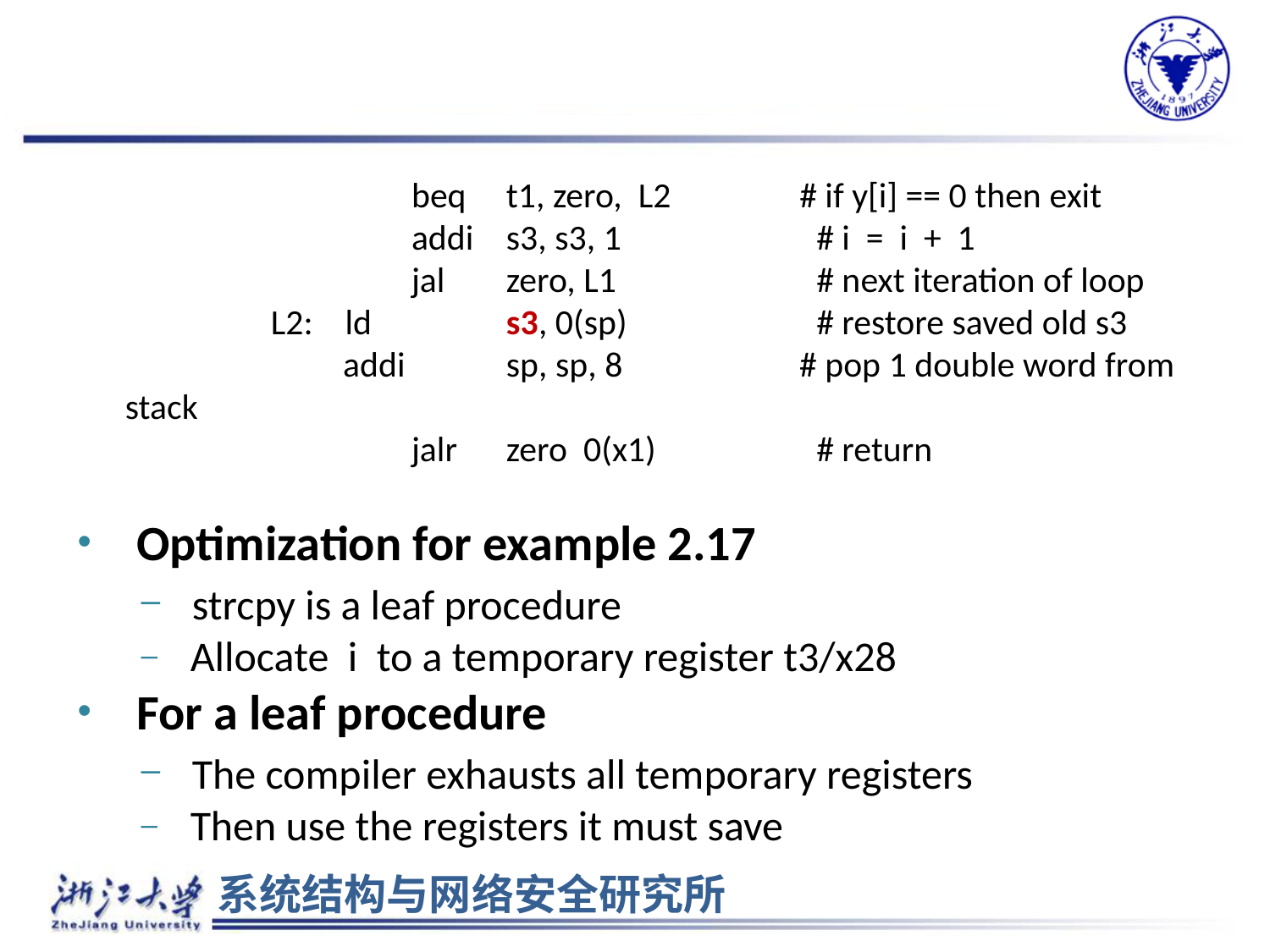

beq 	t1, zero,  L2                # if y[i] == 0 then exit
			    addi 	s3, s3, 1	      	       # i  =  i  +  1
			    jal 	zero, L1 		       # next iteration of loop
                        L2:    ld 	s3, 0(sp) 	       # restore saved old s3
                                 addi	sp, sp, 8                      # pop 1 double word from stack
 			    jalr	zero  0(x1) 	       # return

 Optimization for example 2.17
 strcpy is a leaf procedure
 Allocate  i  to a temporary register t3/x28
 For a leaf procedure
 The compiler exhausts all temporary registers
 Then use the registers it must save